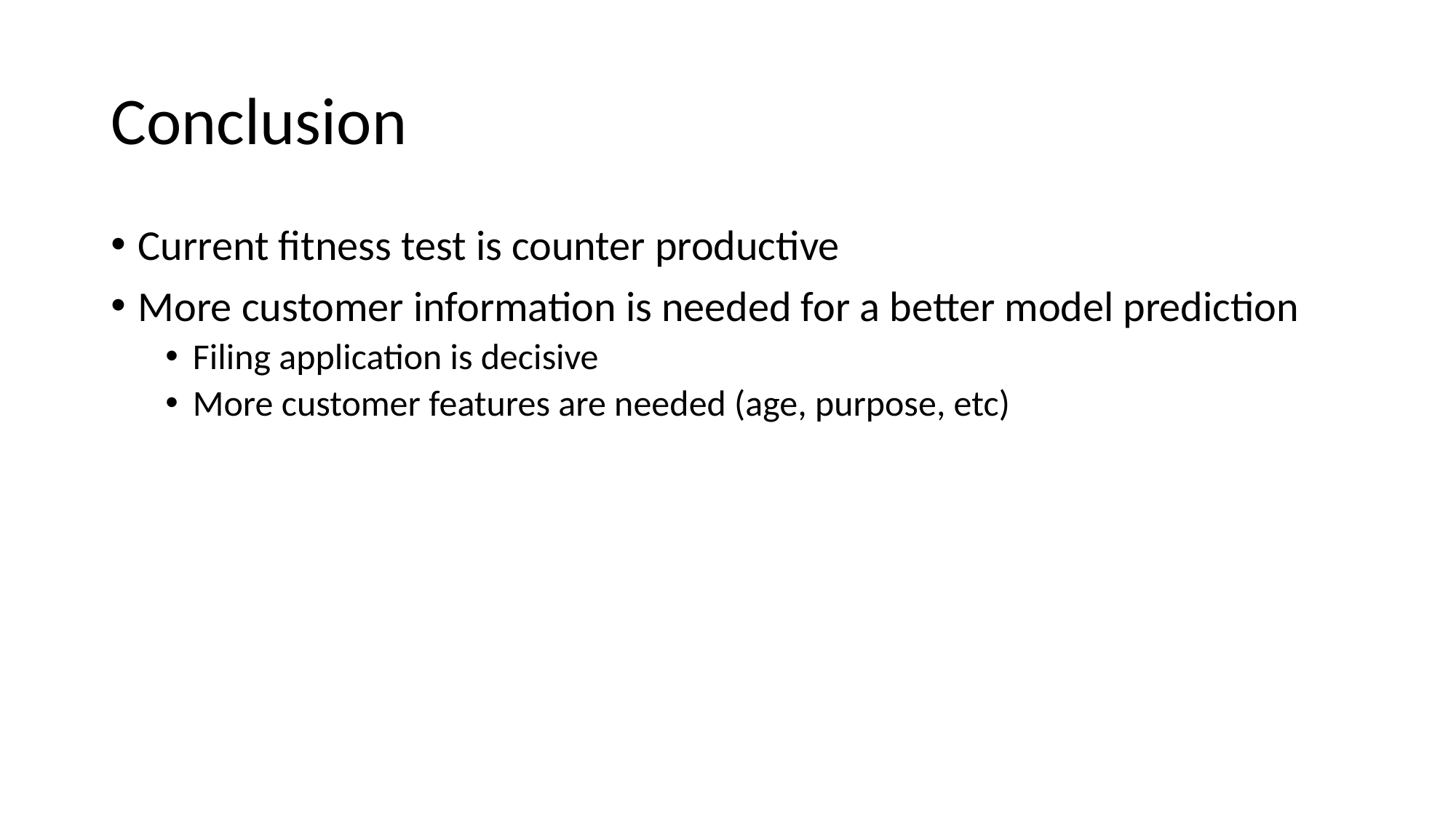

# Conclusion
Current fitness test is counter productive
More customer information is needed for a better model prediction
Filing application is decisive
More customer features are needed (age, purpose, etc)